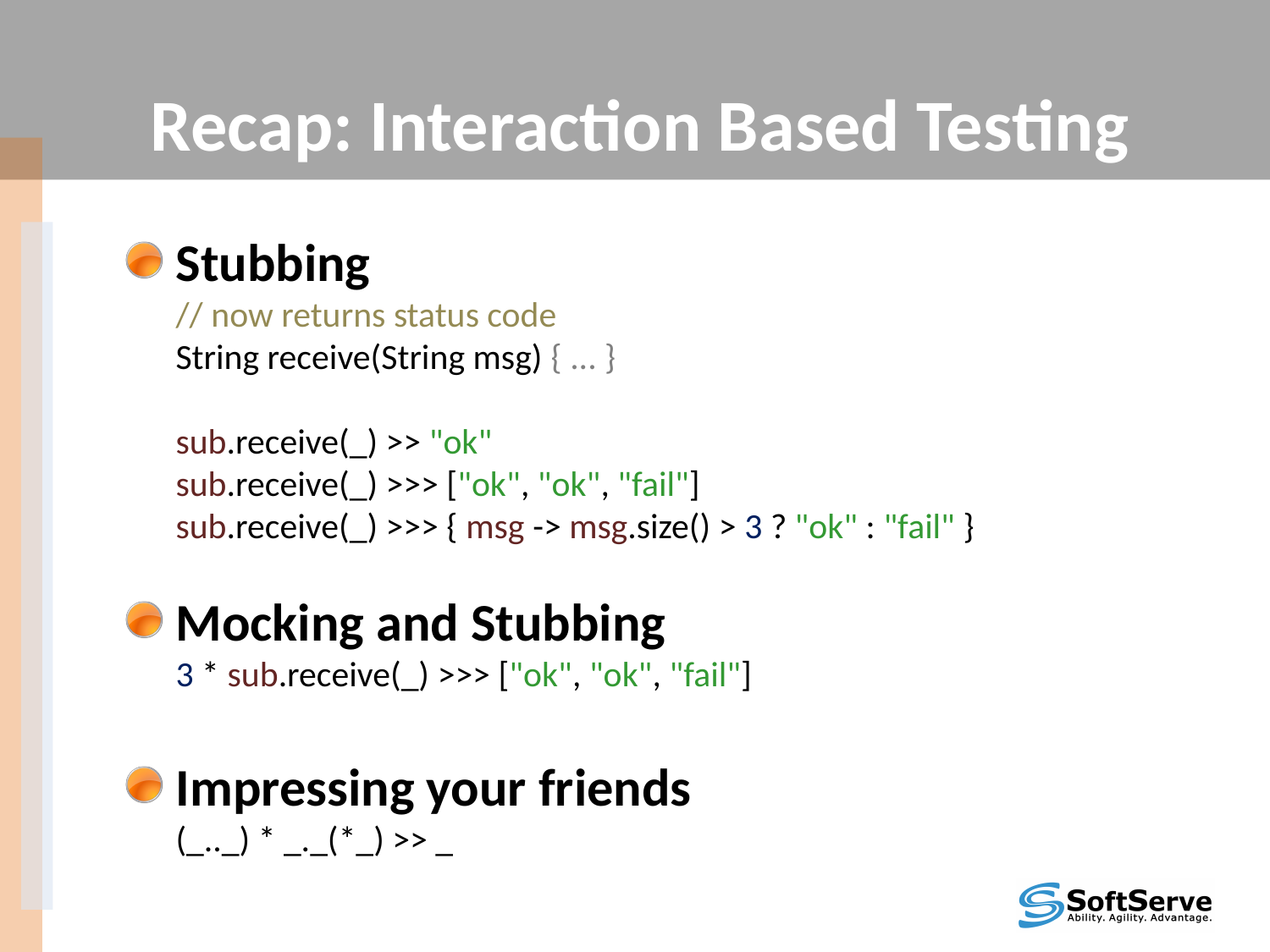

# Recap: Interaction Based Testing
Stubbing
// now returns status code
String receive(String msg) { ... }

sub.receive(_) >> "ok"
sub.receive(_) >>> ["ok", "ok", "fail"]
sub.receive(_) >>> { msg -> msg.size() > 3 ? "ok" : "fail" }

Mocking and Stubbing
3 * sub.receive(_) >>> ["ok", "ok", "fail"]

Impressing your friends
(_.._) * _._(*_) >> _